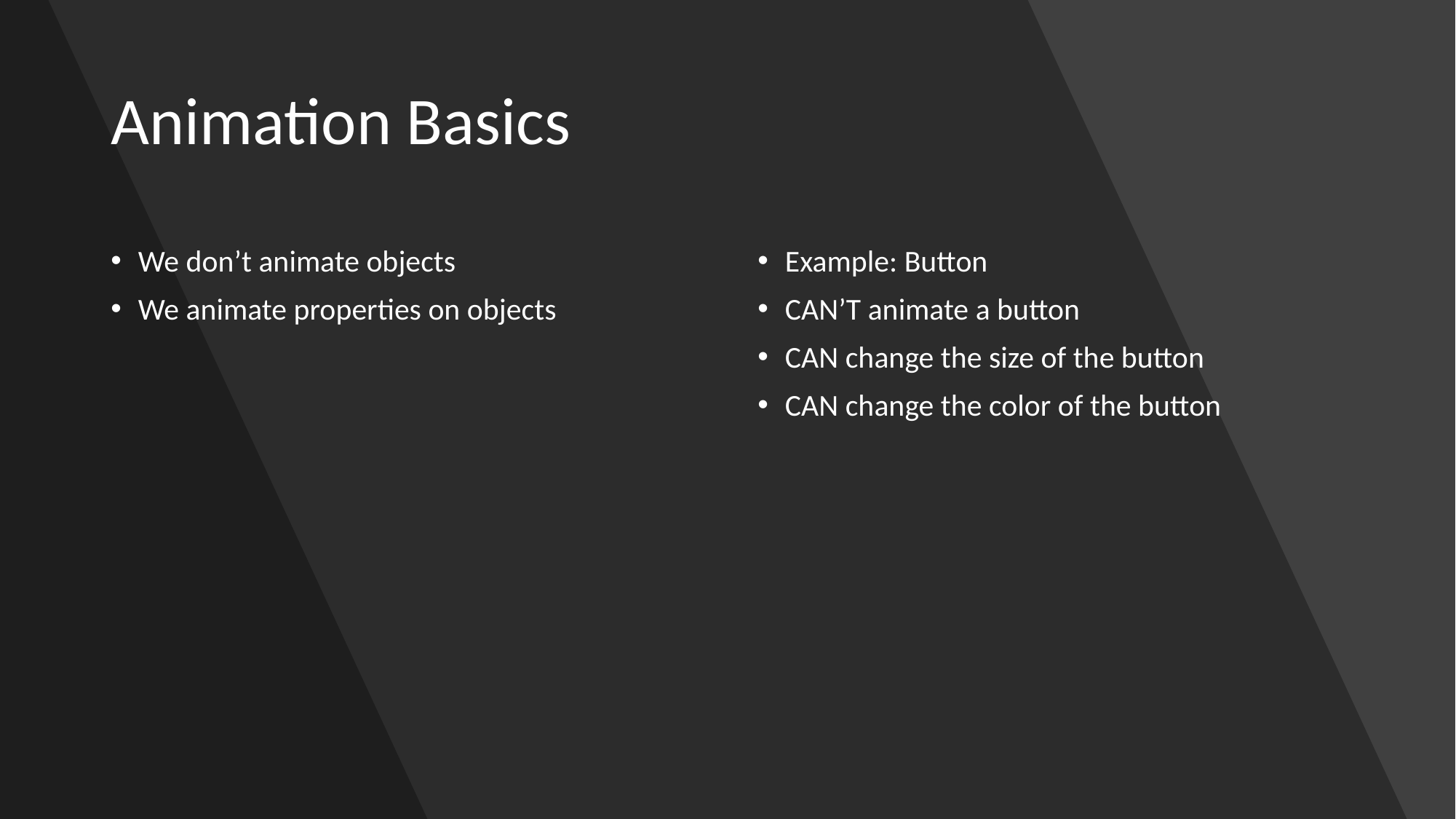

# Animation Basics
We don’t animate objects
We animate properties on objects
Example: Button
CAN’T animate a button
CAN change the size of the button
CAN change the color of the button